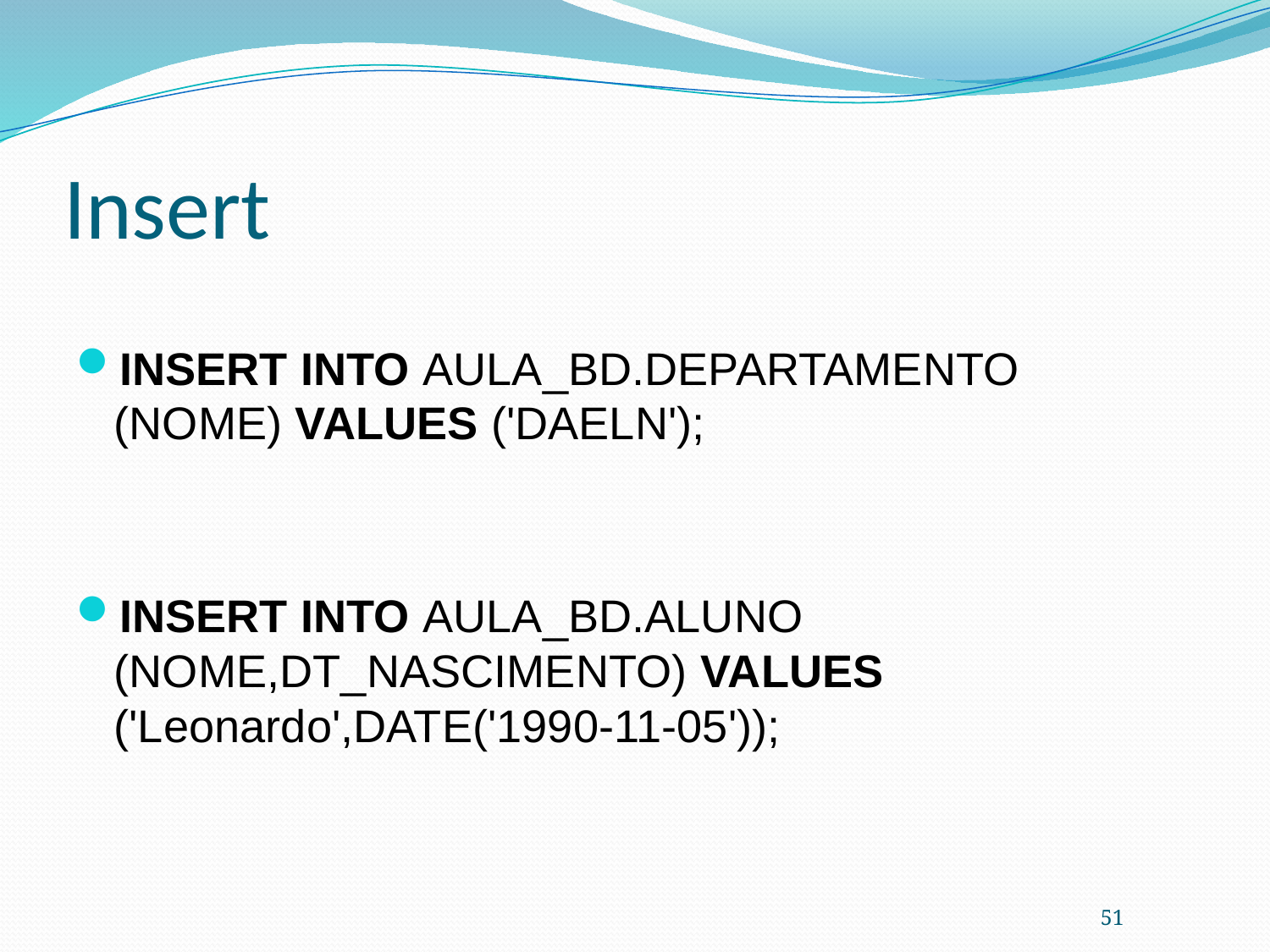

# Insert

INSERT INTO AULA_BD.DEPARTAMENTO
(NOME) VALUES ('DAELN');

INSERT INTO AULA_BD.ALUNO
(NOME,DT_NASCIMENTO) VALUES ('Leonardo',DATE('1990-11-05'));
51